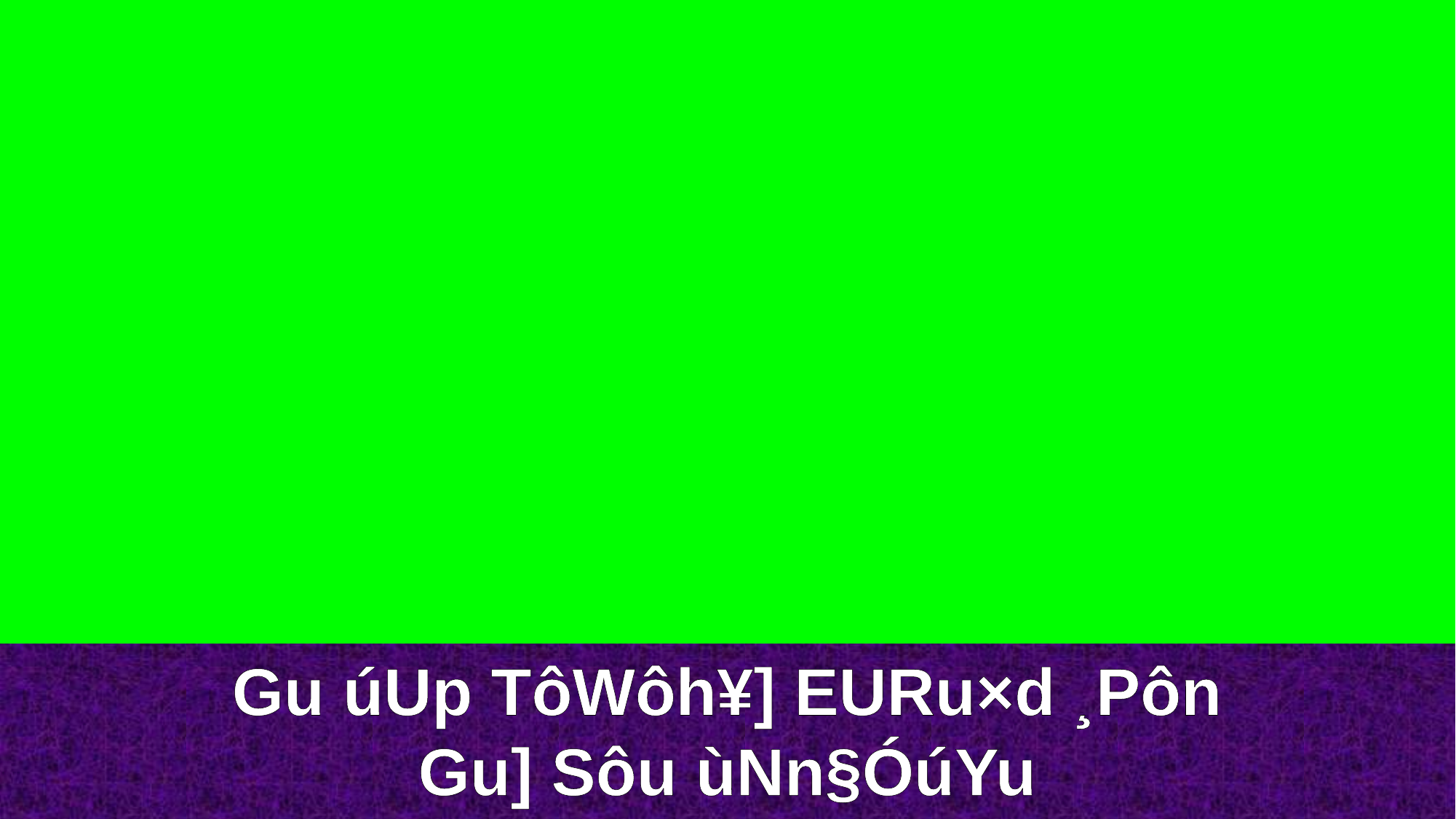

Gu úUp TôWôh¥] EURu×d ¸Pôn Gu] Sôu ùNn§ÓúYu